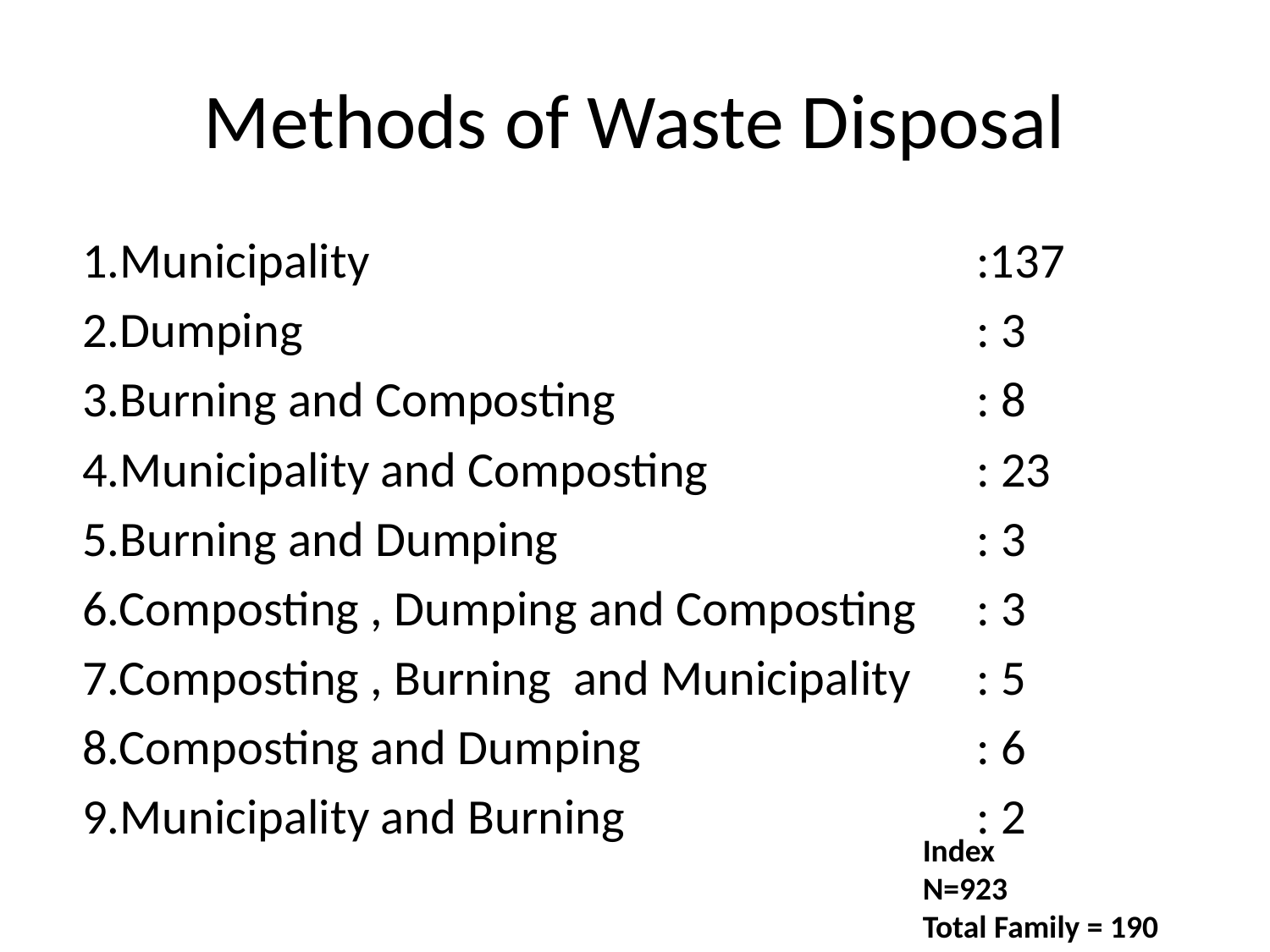

# Methods of Waste Disposal
1.Municipality                                                 	:137
2.Dumping                                                        	: 3
3.Burning and Composting                            	: 8
4.Municipality and Composting                    	: 23
5.Burning and Dumping                                 	: 3
6.Composting , Dumping and Composting 	: 3
7.Composting , Burning  and Municipality 	: 5
8.Composting and Dumping                         	: 6
9.Municipality and Burning                           	: 2

Index
N=923
Total Family = 190